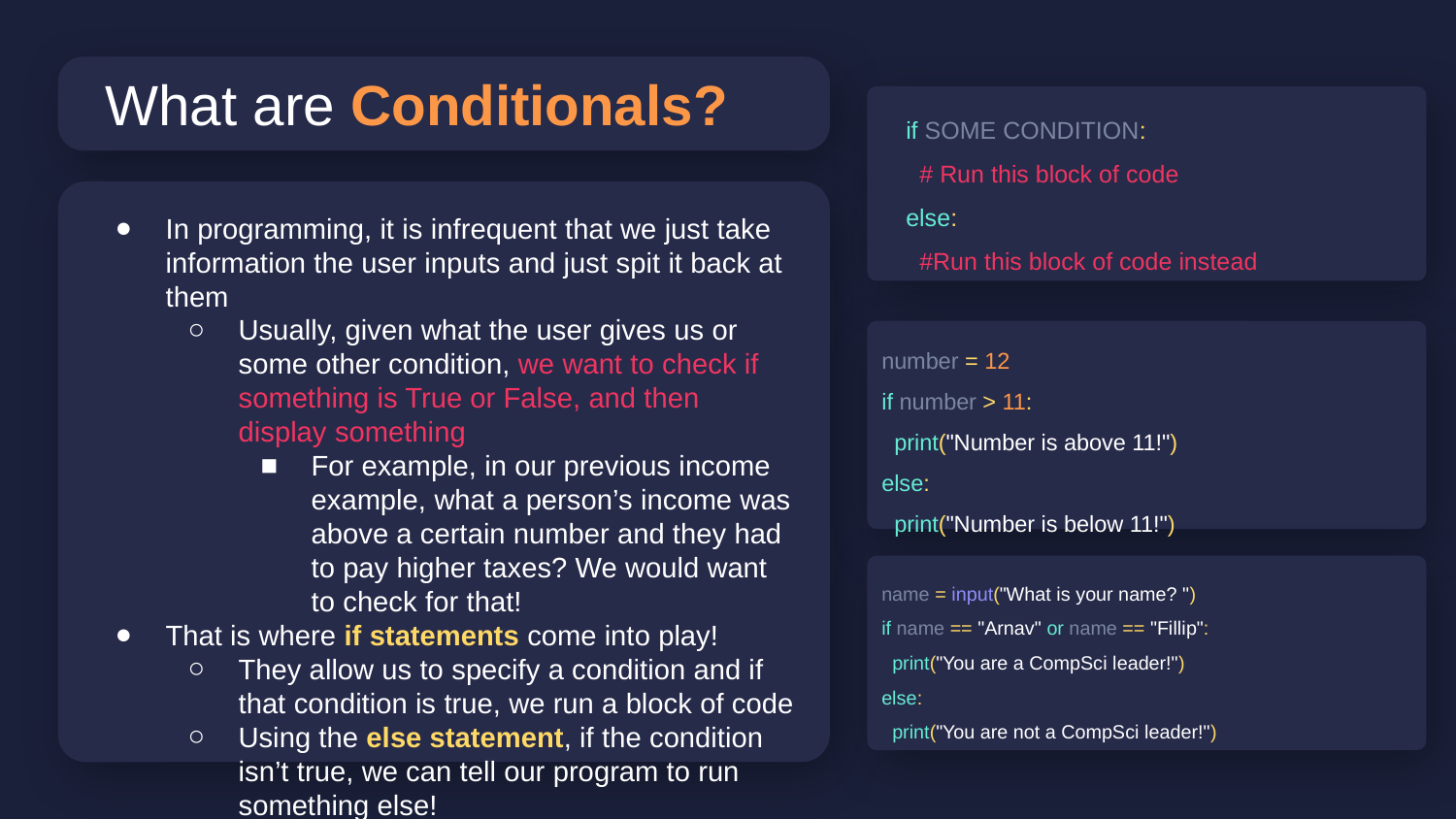

# What are Conditionals?

if SOME CONDITION:
  # Run this block of code
else:
  #Run this block of code instead

In programming, it is infrequent that we just take information the user inputs and just spit it back at them
Usually, given what the user gives us or some other condition, we want to check if something is True or False, and then display something
For example, in our previous income example, what a person’s income was above a certain number and they had to pay higher taxes? We would want to check for that!
That is where if statements come into play!
They allow us to specify a condition and if that condition is true, we run a block of code
Using the else statement, if the condition isn’t true, we can tell our program to run something else!
If statements look a bit different in every language, but on the right is how they look in Python!
number = 12
if number > 11:
  print("Number is above 11!")
else:
  print("Number is below 11!")

name = input("What is your name? ")
if name == "Arnav" or name == "Fillip":
  print("You are a CompSci leader!")
else:
  print("You are not a CompSci leader!")